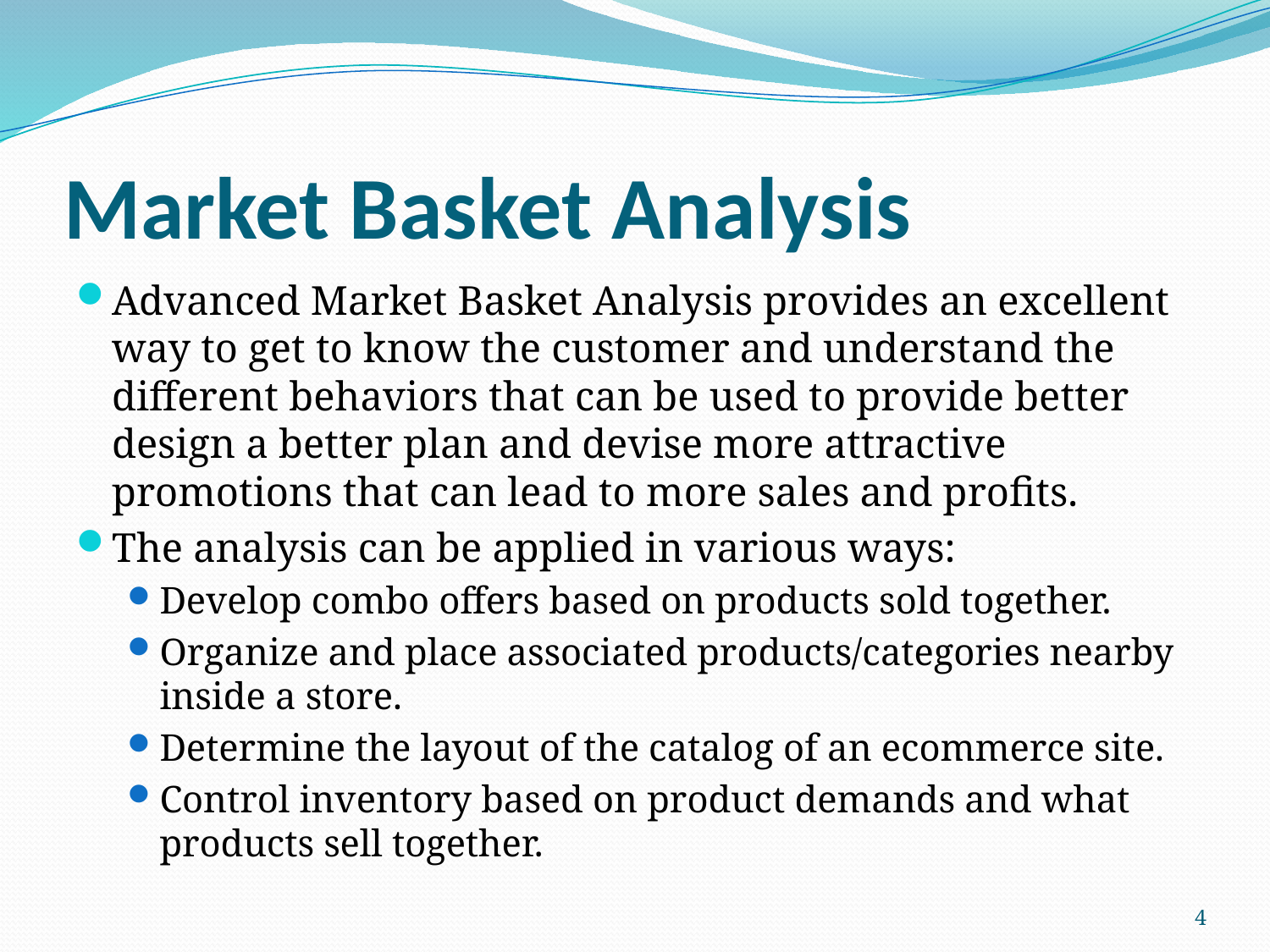

# Market Basket Analysis
Advanced Market Basket Analysis provides an excellent way to get to know the customer and understand the different behaviors that can be used to provide better design a better plan and devise more attractive promotions that can lead to more sales and profits.
The analysis can be applied in various ways:
Develop combo offers based on products sold together.
Organize and place associated products/categories nearby inside a store.
Determine the layout of the catalog of an ecommerce site.
Control inventory based on product demands and what products sell together.

4